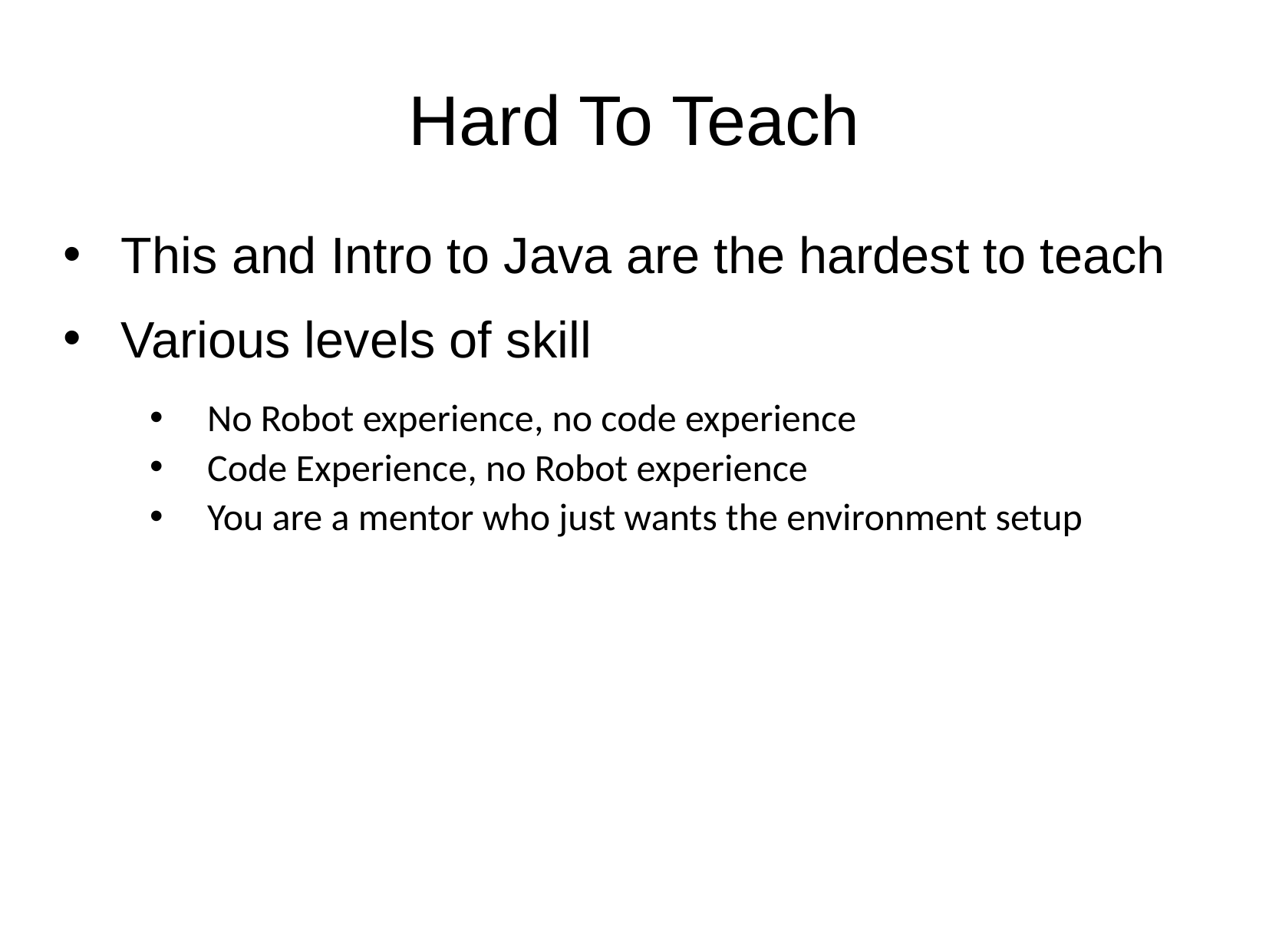

# Hard To Teach
This and Intro to Java are the hardest to teach
Various levels of skill
No Robot experience, no code experience
Code Experience, no Robot experience
You are a mentor who just wants the environment setup